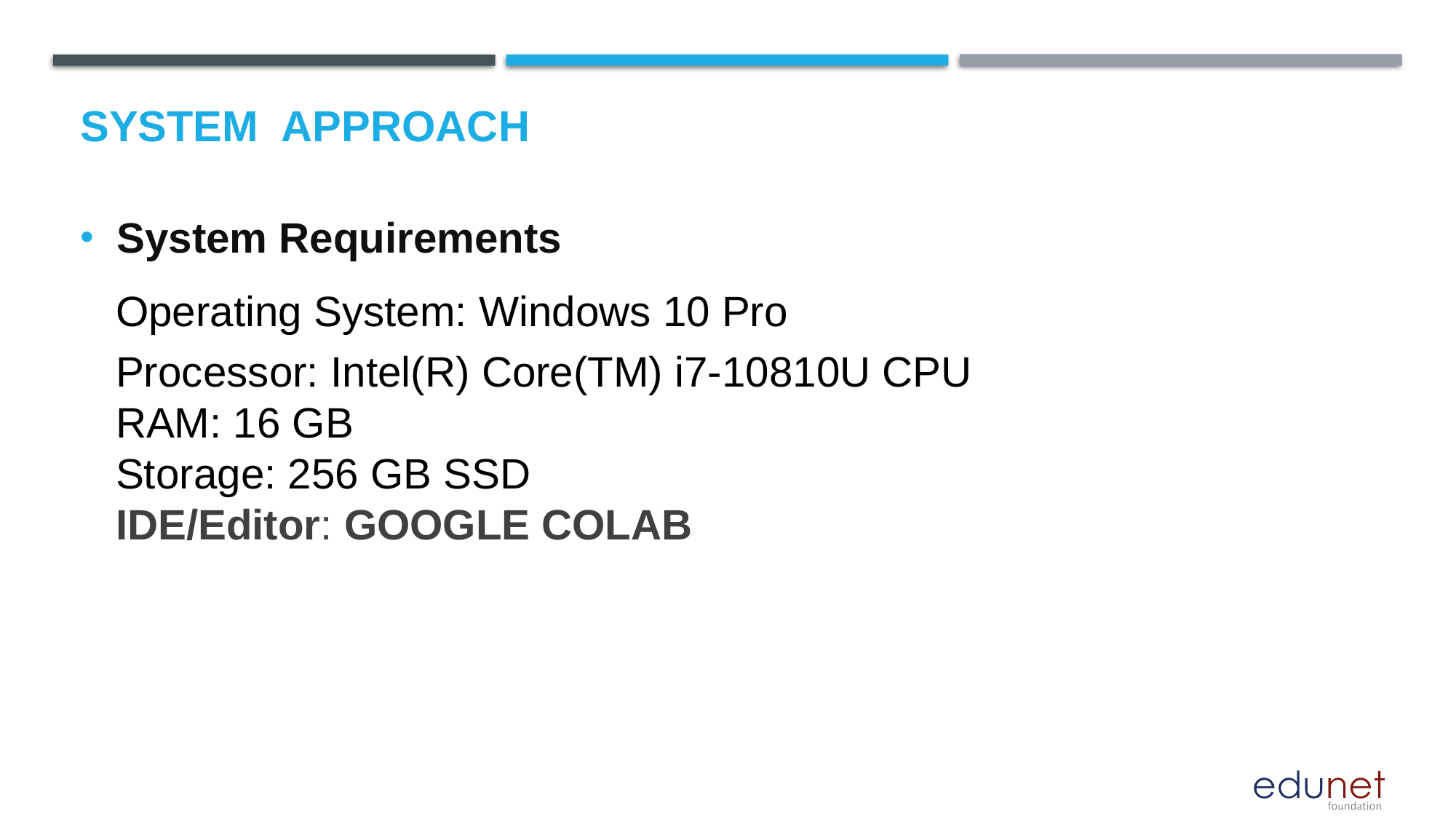

# System  Approach
System Requirements
   Operating System: Windows 10 Pro
   Processor: Intel(R) Core(TM) i7-10810U CPU
   RAM: 16 GB
   Storage: 256 GB SSD
   IDE/Editor: GOOGLE COLAB